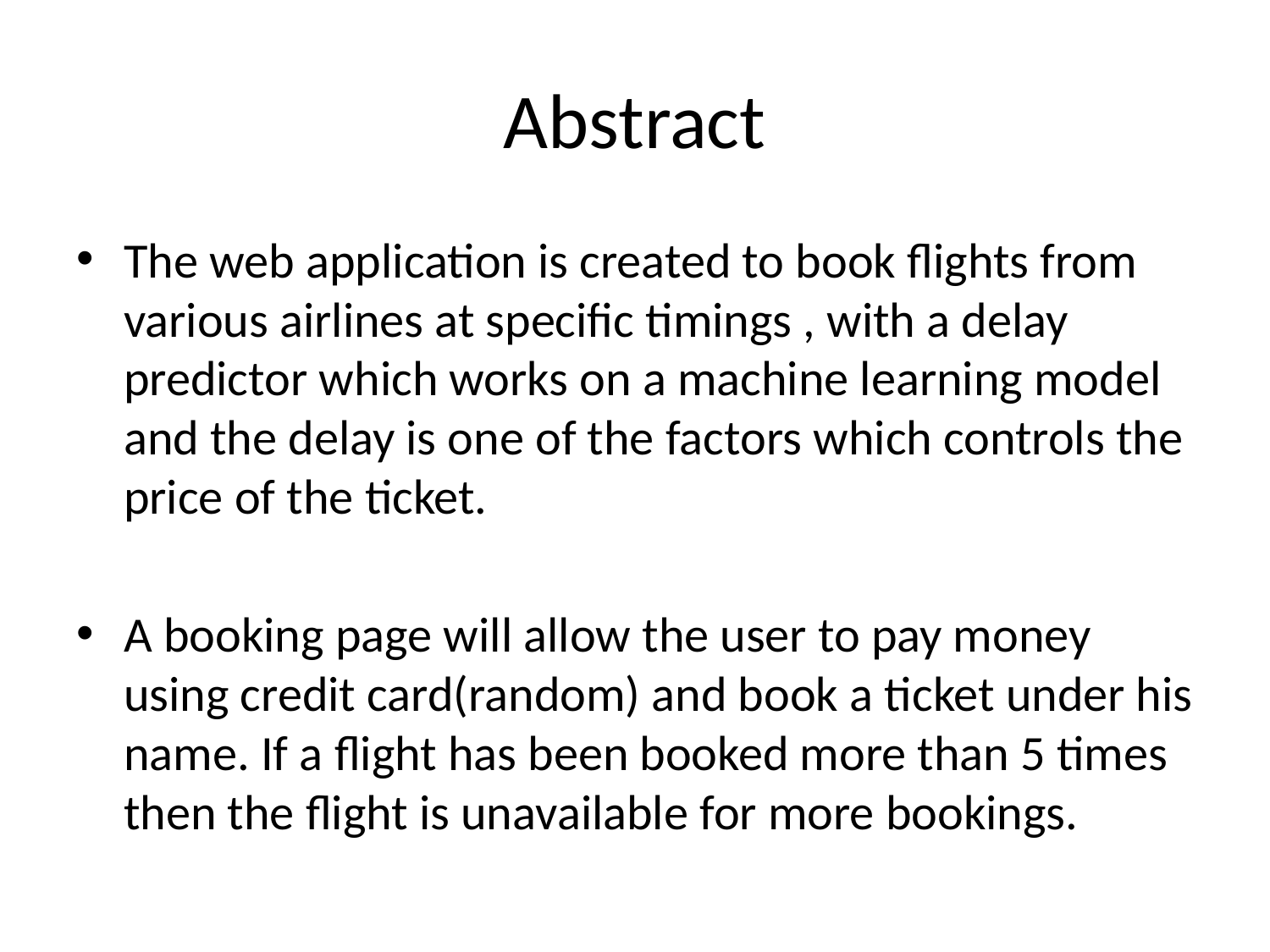

# Abstract
The web application is created to book flights from various airlines at specific timings , with a delay predictor which works on a machine learning model and the delay is one of the factors which controls the price of the ticket.

A booking page will allow the user to pay money using credit card(random) and book a ticket under his name. If a flight has been booked more than 5 times then the flight is unavailable for more bookings.